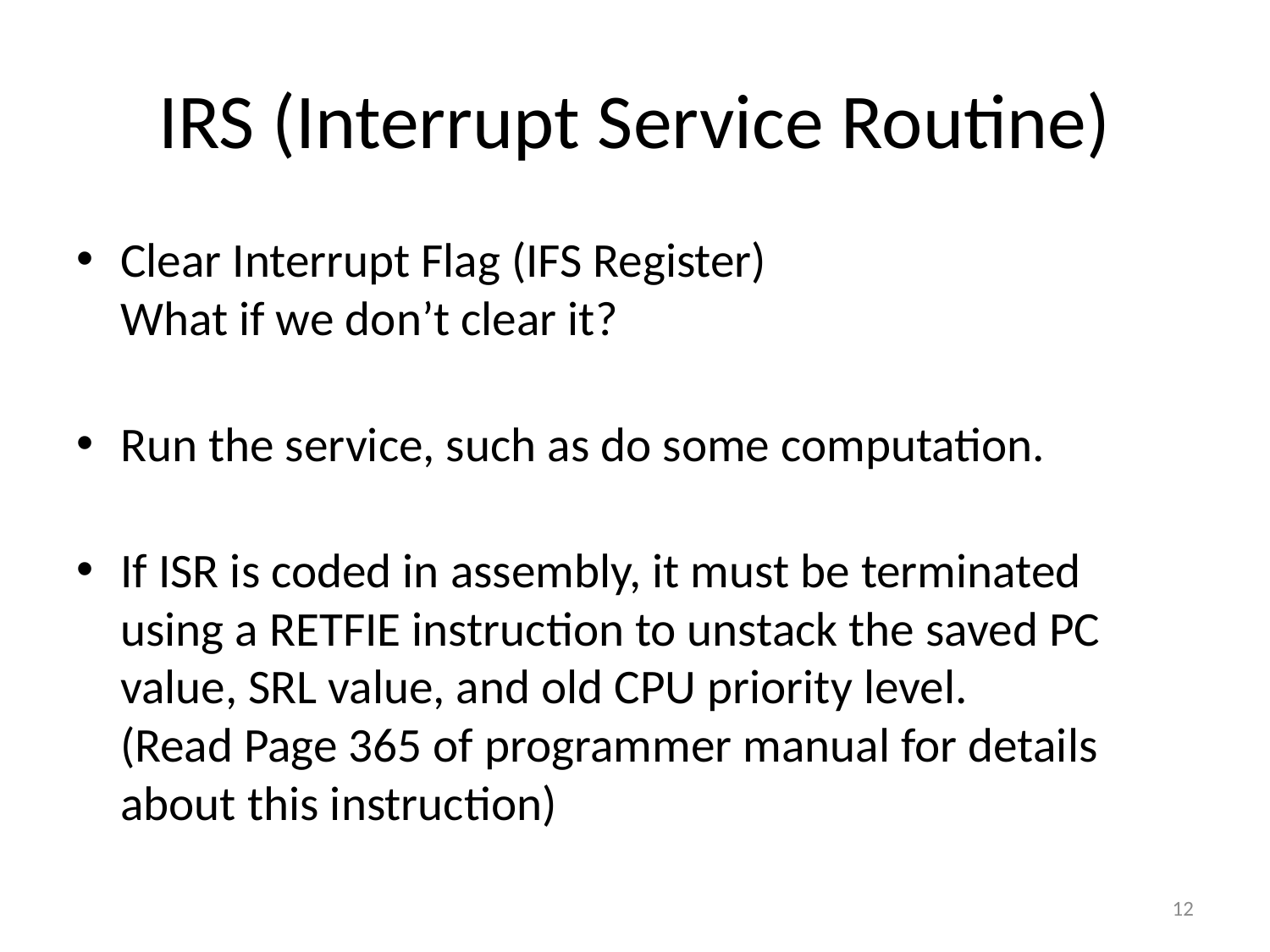

# IRS (Interrupt Service Routine)
Clear Interrupt Flag (IFS Register)
What if we don’t clear it?
Run the service, such as do some computation.
If ISR is coded in assembly, it must be terminated using a RETFIE instruction to unstack the saved PC value, SRL value, and old CPU priority level.
(Read Page 365 of programmer manual for details about this instruction)

12